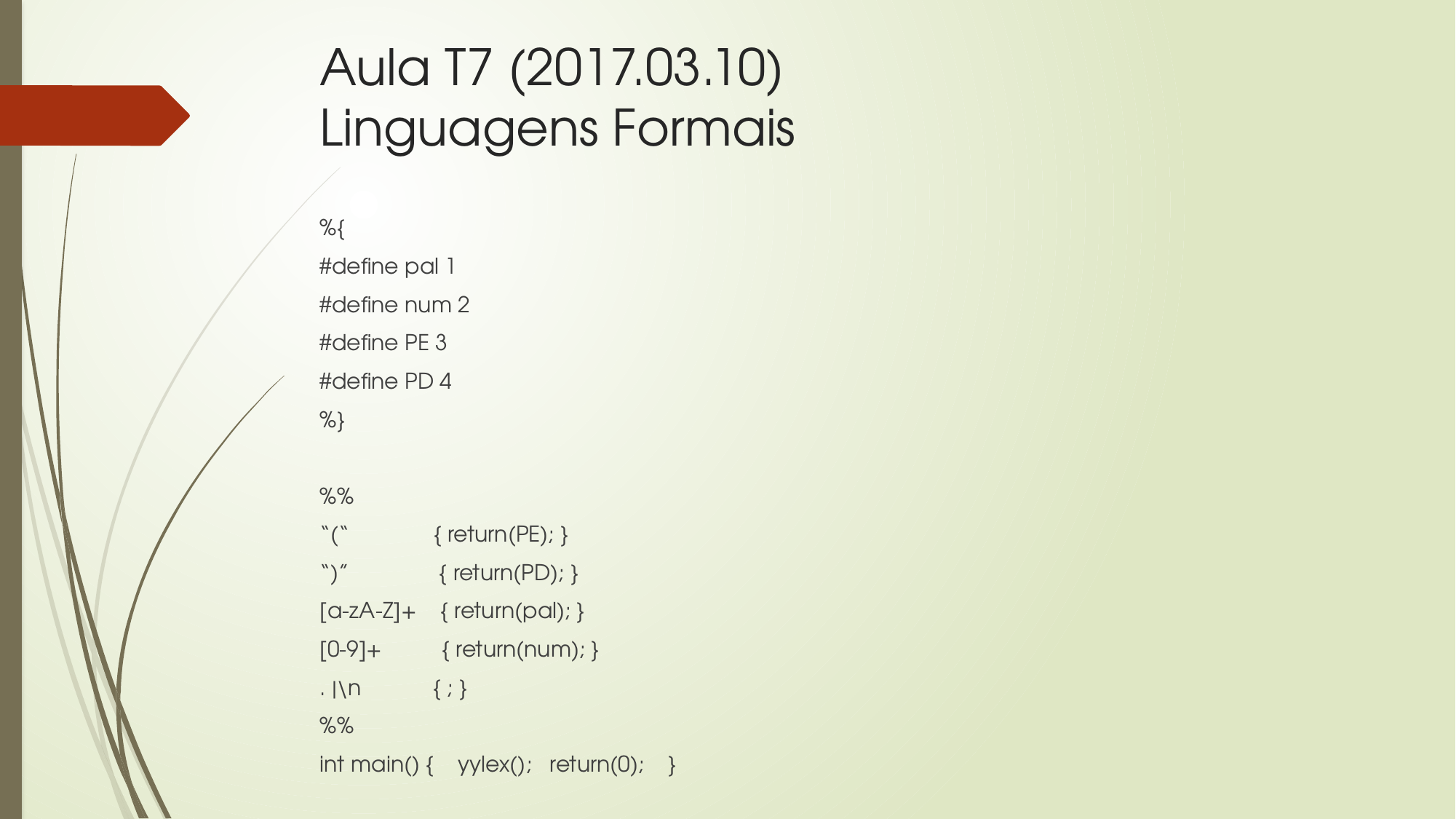

# Aula T7 (2017.03.10) Linguagens Formais

%{
#define pal 1
#define num 2
#define PE 3
#define PD 4
%}

%%
“(“              { return(PE); }
“)”               { return(PD); }
[a-zA-Z]+    { return(pal); }
[0-9]+          { return(num); }
. |\n            { ; }
%%
int main() {    yylex();   return(0);    }